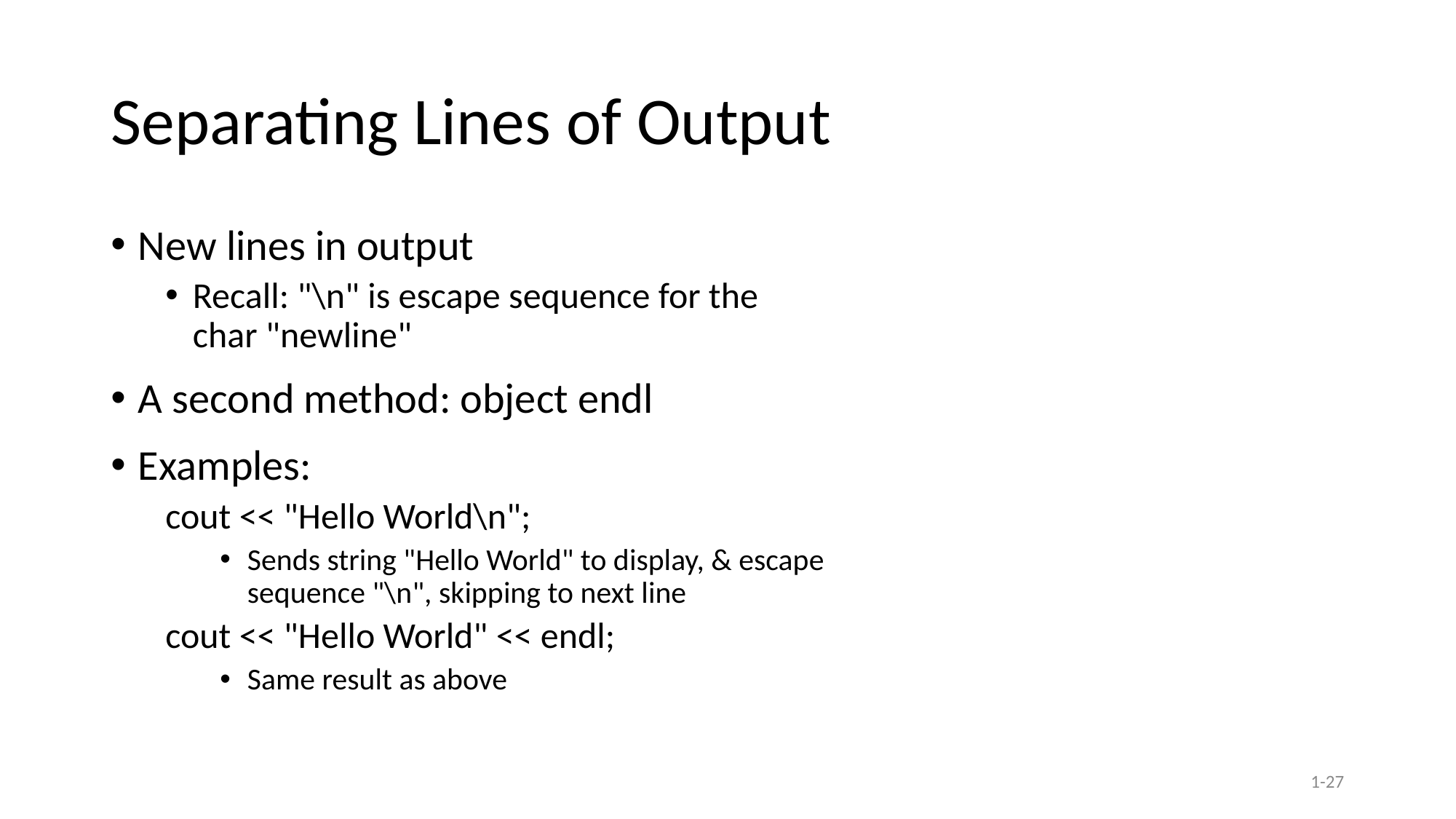

# Separating Lines of Output
New lines in output
Recall: "\n" is escape sequence for the
char "newline"
A second method: object endl
Examples:
cout << "Hello World\n";
Sends string "Hello World" to display, & escape
sequence "\n", skipping to next line
cout << "Hello World" << endl;
Same result as above
1-27